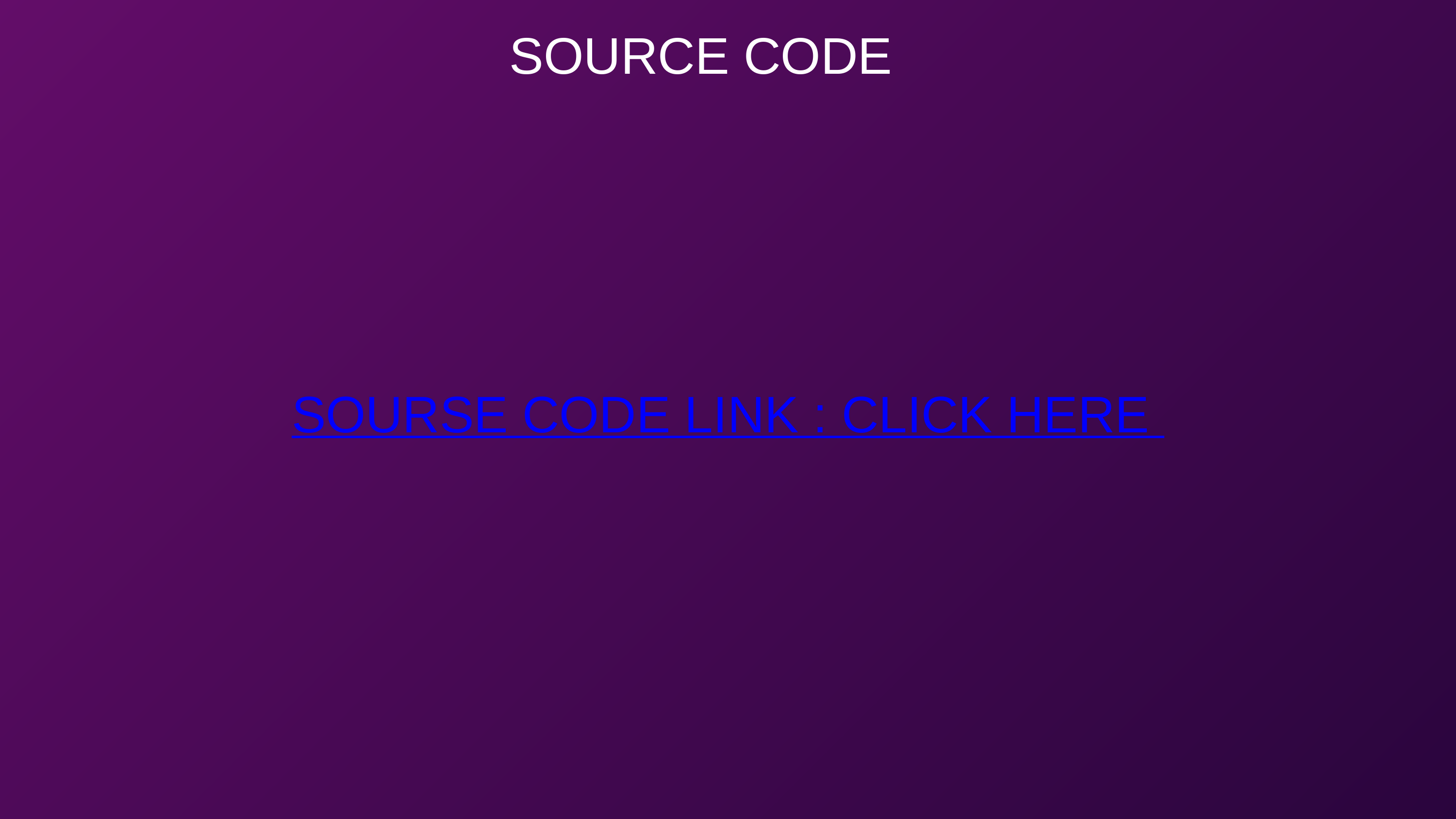

SOURCE CODE
SOURSE CODE LINK : CLICK HERE